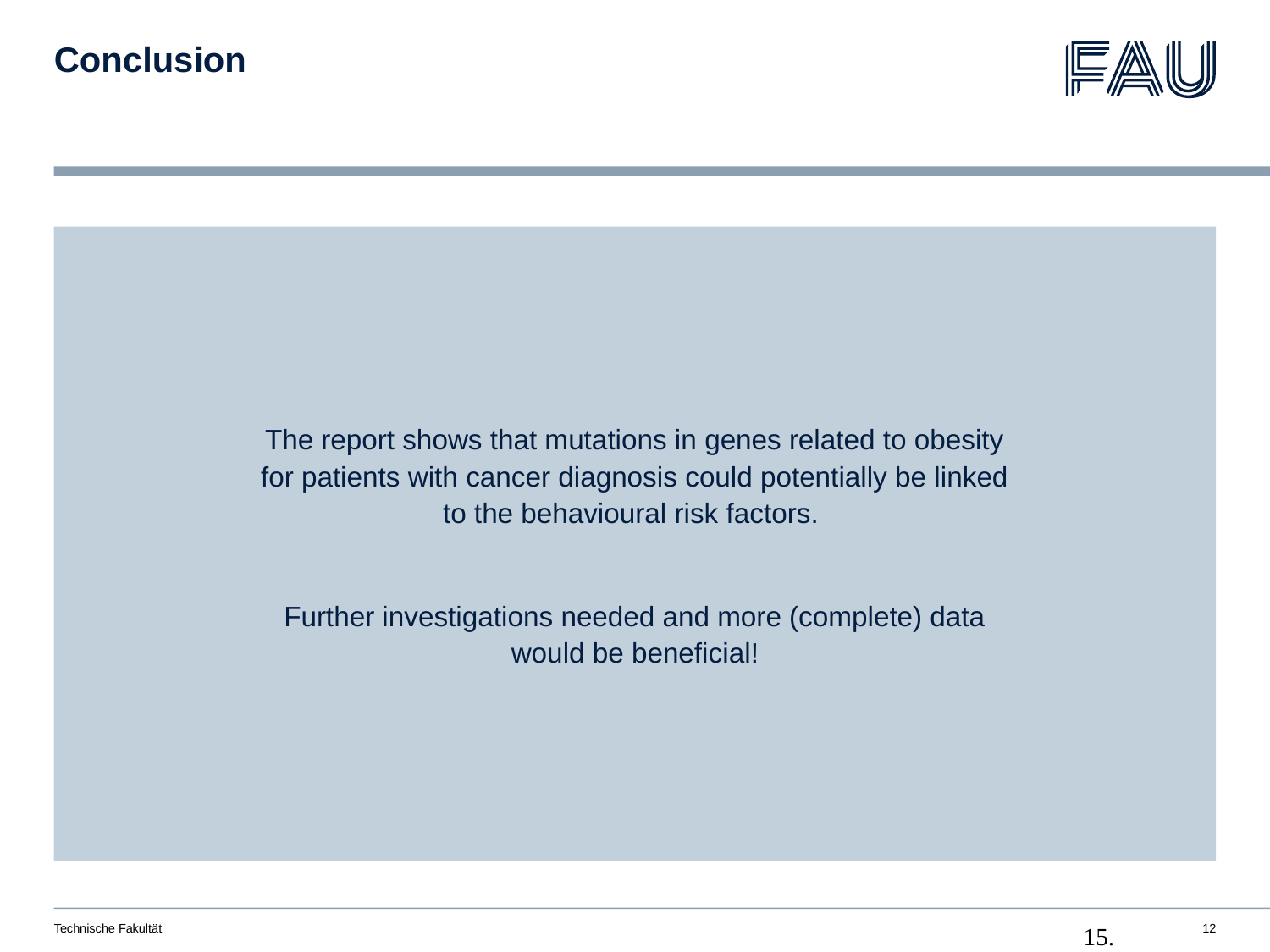

# Conclusion
The report shows that mutations in genes related to obesity for patients with cancer diagnosis could potentially be linked to the behavioural risk factors.

Further investigations needed and more (complete) data would be beneficial!
Technische Fakultät
15. Januar 2024
12